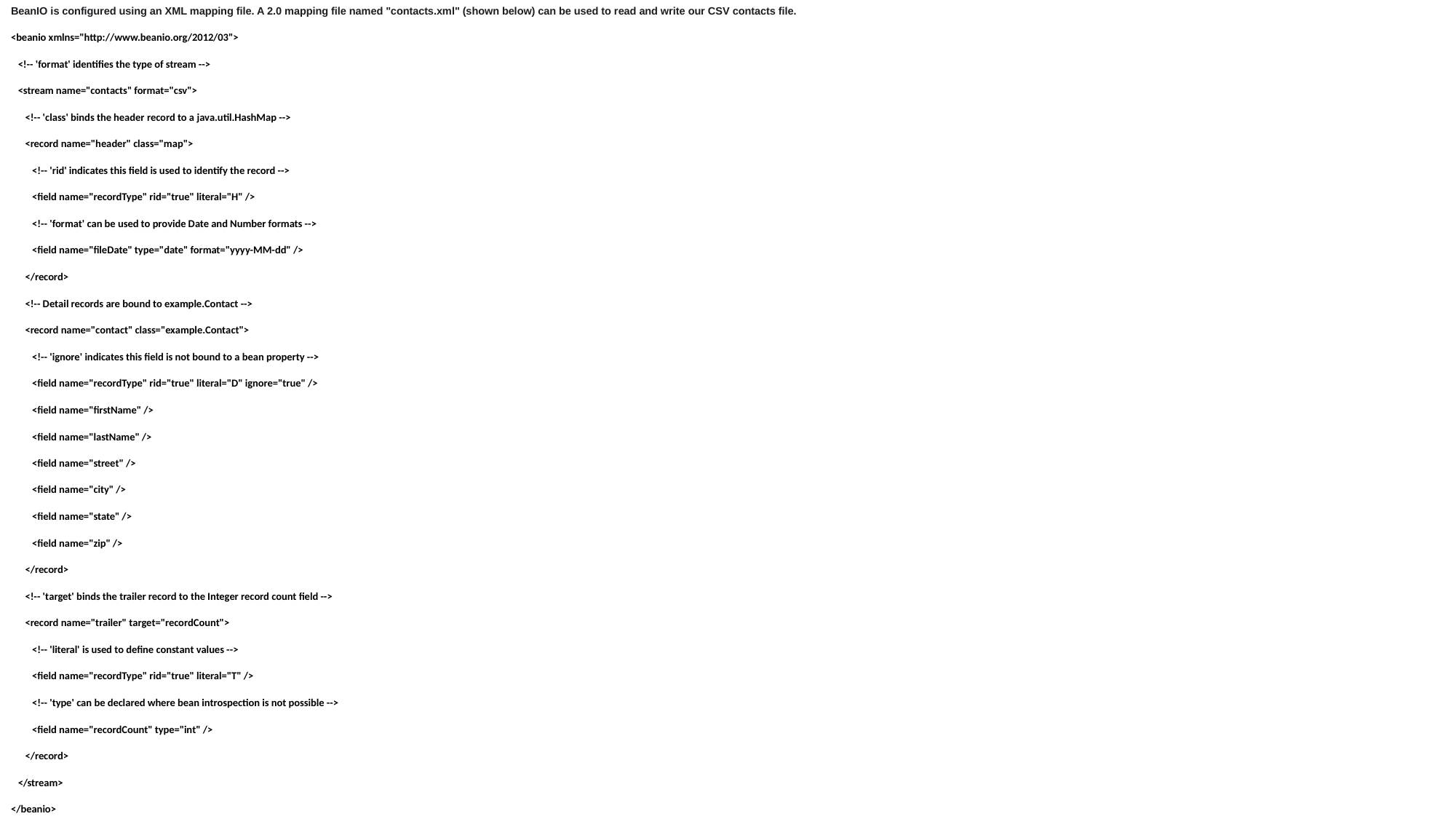

BeanIO is configured using an XML mapping file. A 2.0 mapping file named "contacts.xml" (shown below) can be used to read and write our CSV contacts file.
<beanio xmlns="http://www.beanio.org/2012/03">
   <!-- 'format' identifies the type of stream -->
   <stream name="contacts" format="csv">
      <!-- 'class' binds the header record to a java.util.HashMap -->
      <record name="header" class="map">
         <!-- 'rid' indicates this field is used to identify the record -->
         <field name="recordType" rid="true" literal="H" />
         <!-- 'format' can be used to provide Date and Number formats -->
         <field name="fileDate" type="date" format="yyyy-MM-dd" />
      </record>
      <!-- Detail records are bound to example.Contact -->
      <record name="contact" class="example.Contact">
         <!-- 'ignore' indicates this field is not bound to a bean property -->
         <field name="recordType" rid="true" literal="D" ignore="true" />
         <field name="firstName" />
         <field name="lastName" />
         <field name="street" />
         <field name="city" />
         <field name="state" />
         <field name="zip" />
      </record>
      <!-- 'target' binds the trailer record to the Integer record count field -->
      <record name="trailer" target="recordCount">
         <!-- 'literal' is used to define constant values -->
         <field name="recordType" rid="true" literal="T" />
         <!-- 'type' can be declared where bean introspection is not possible -->
         <field name="recordCount" type="int" />
      </record>
   </stream>
</beanio>